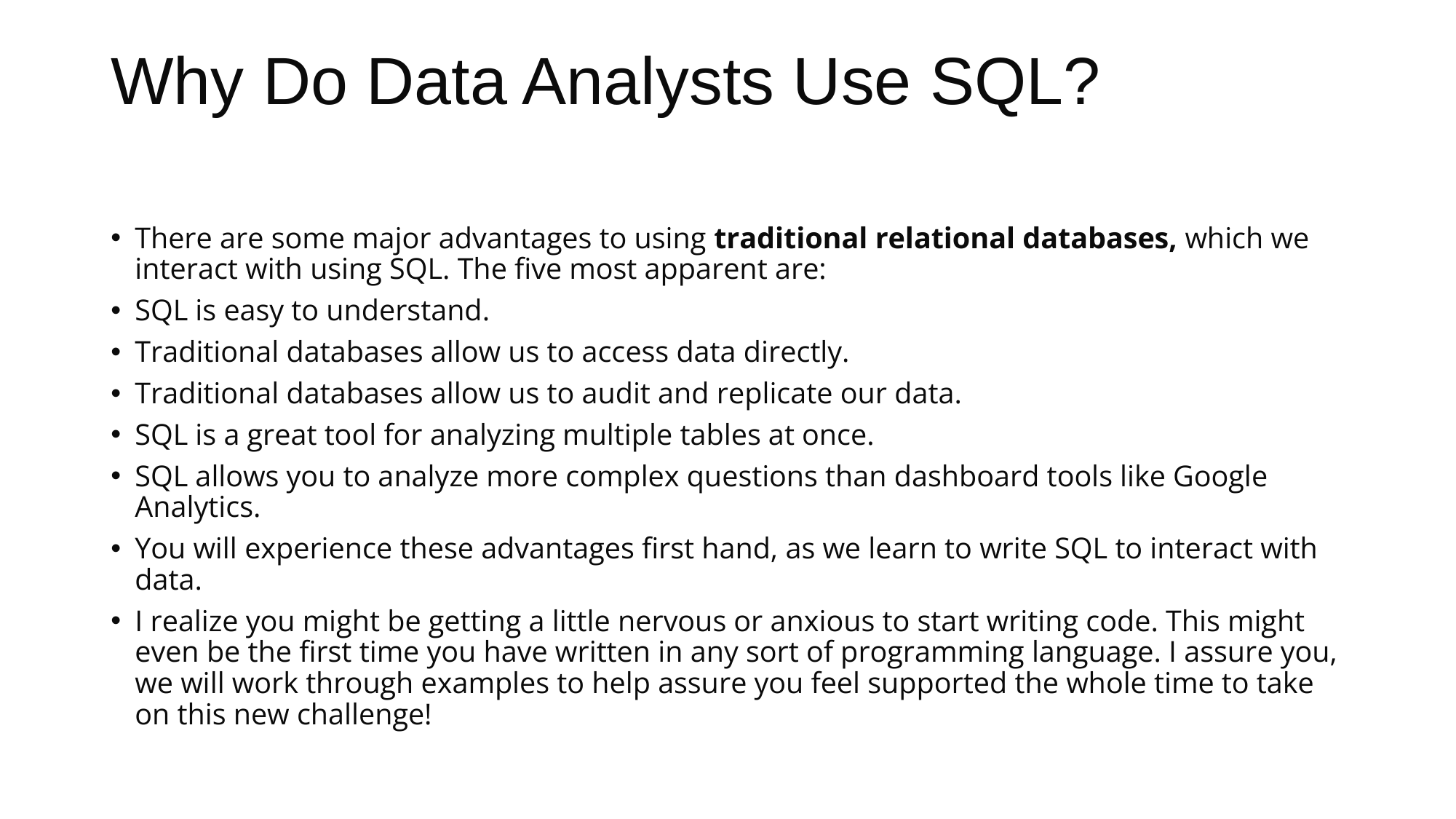

# Why Do Data Analysts Use SQL?
There are some major advantages to using traditional relational databases, which we interact with using SQL. The five most apparent are:
SQL is easy to understand.
Traditional databases allow us to access data directly.
Traditional databases allow us to audit and replicate our data.
SQL is a great tool for analyzing multiple tables at once.
SQL allows you to analyze more complex questions than dashboard tools like Google Analytics.
You will experience these advantages first hand, as we learn to write SQL to interact with data.
I realize you might be getting a little nervous or anxious to start writing code. This might even be the first time you have written in any sort of programming language. I assure you, we will work through examples to help assure you feel supported the whole time to take on this new challenge!